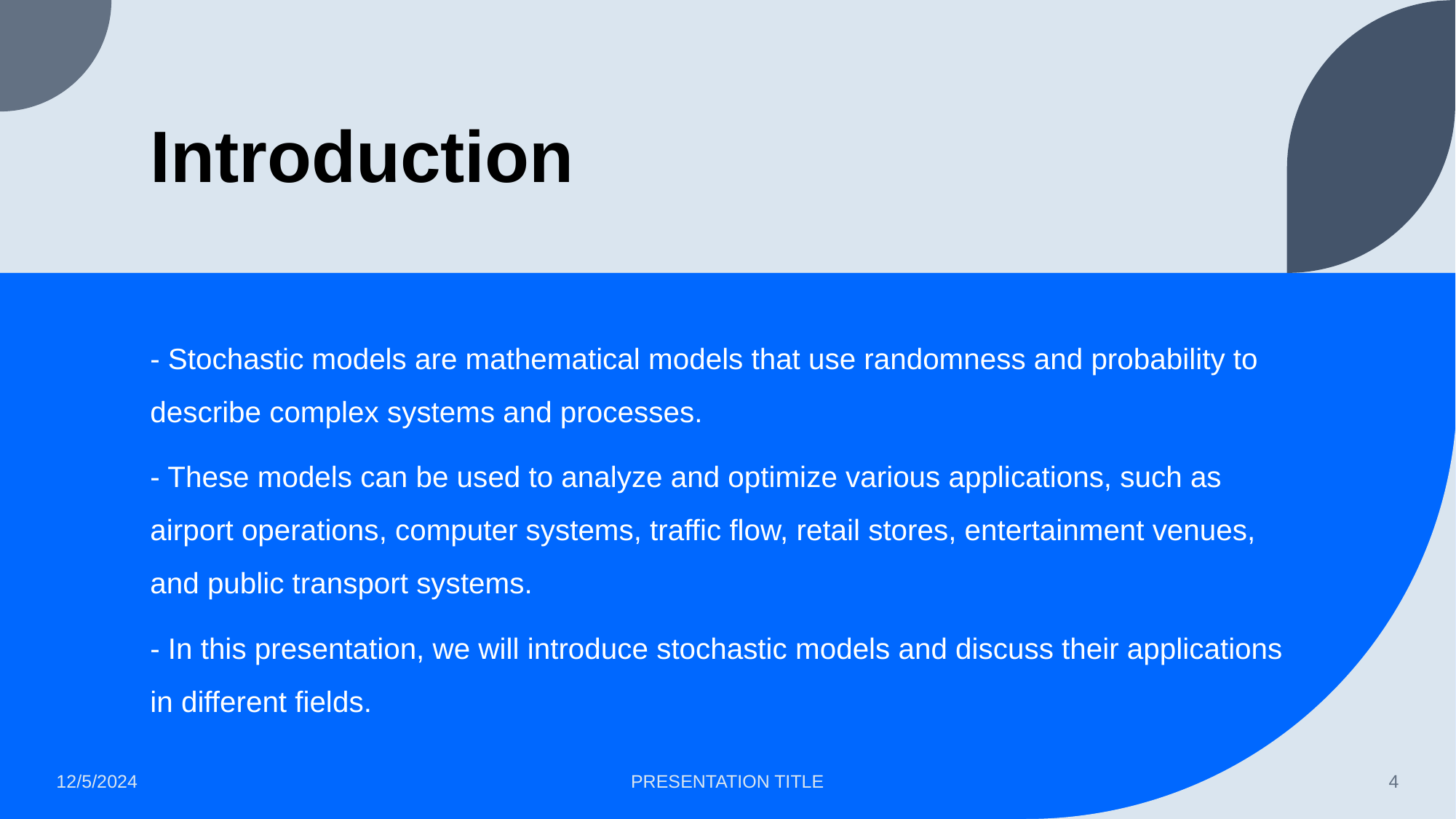

# Introduction
- Stochastic models are mathematical models that use randomness and probability to describe complex systems and processes.
- These models can be used to analyze and optimize various applications, such as airport operations, computer systems, traffic flow, retail stores, entertainment venues, and public transport systems.
- In this presentation, we will introduce stochastic models and discuss their applications in different fields.
12/5/2024
PRESENTATION TITLE
4